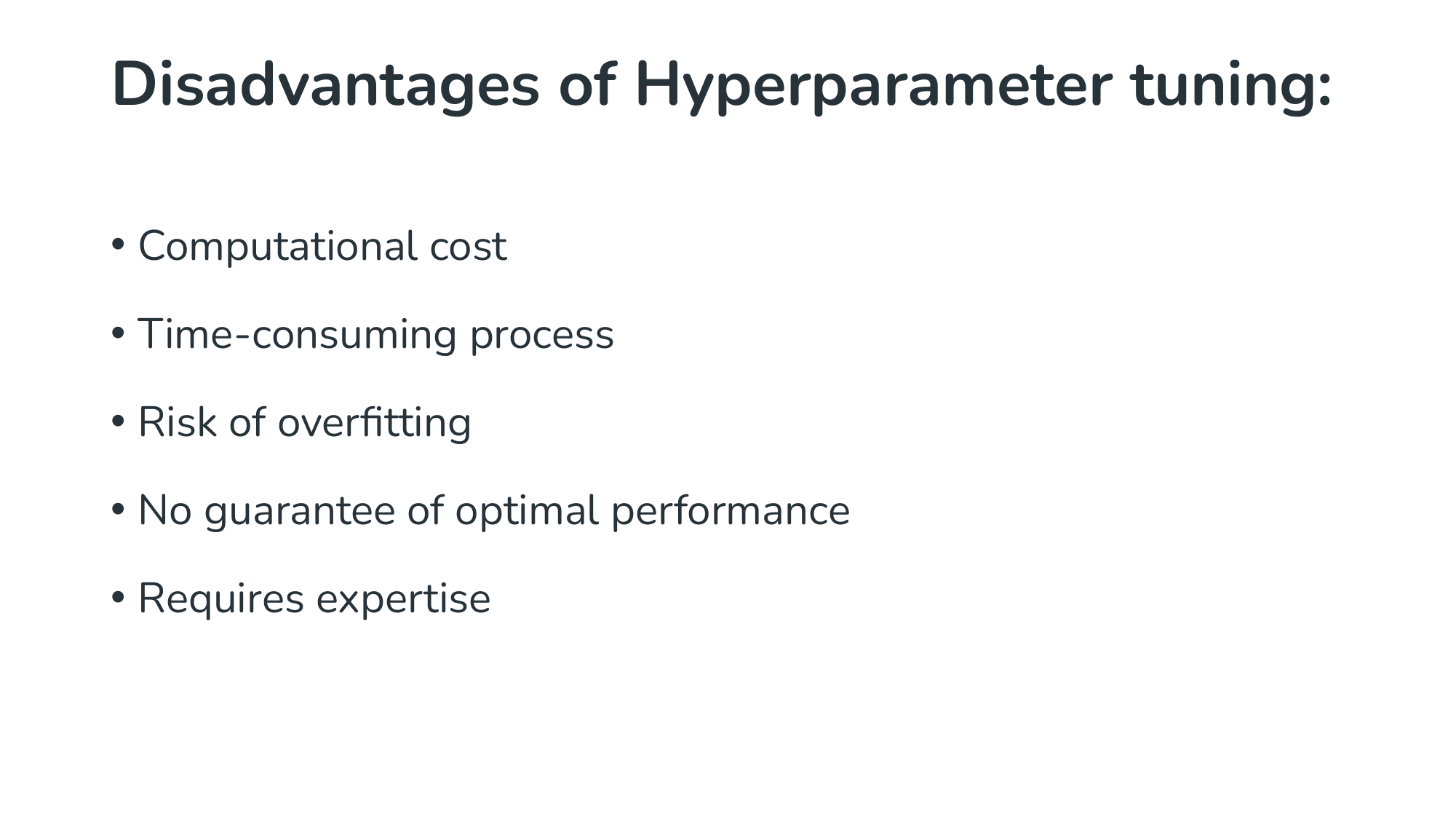

# Disadvantages of Hyperparameter tuning:
Computational cost
Time-consuming process
Risk of overfitting
No guarantee of optimal performance
Requires expertise